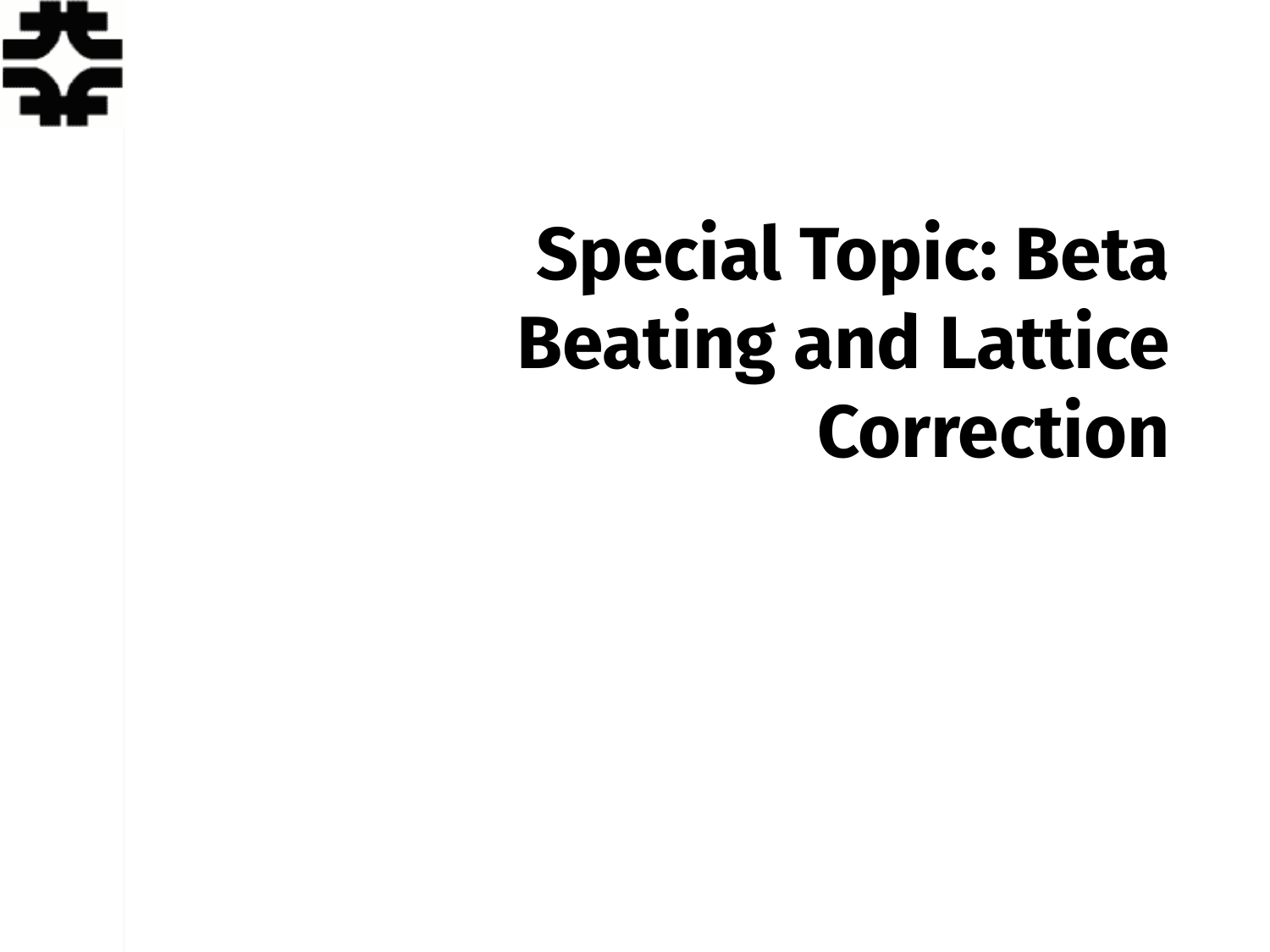

# Special Topic: Beta Beating and Lattice Correction